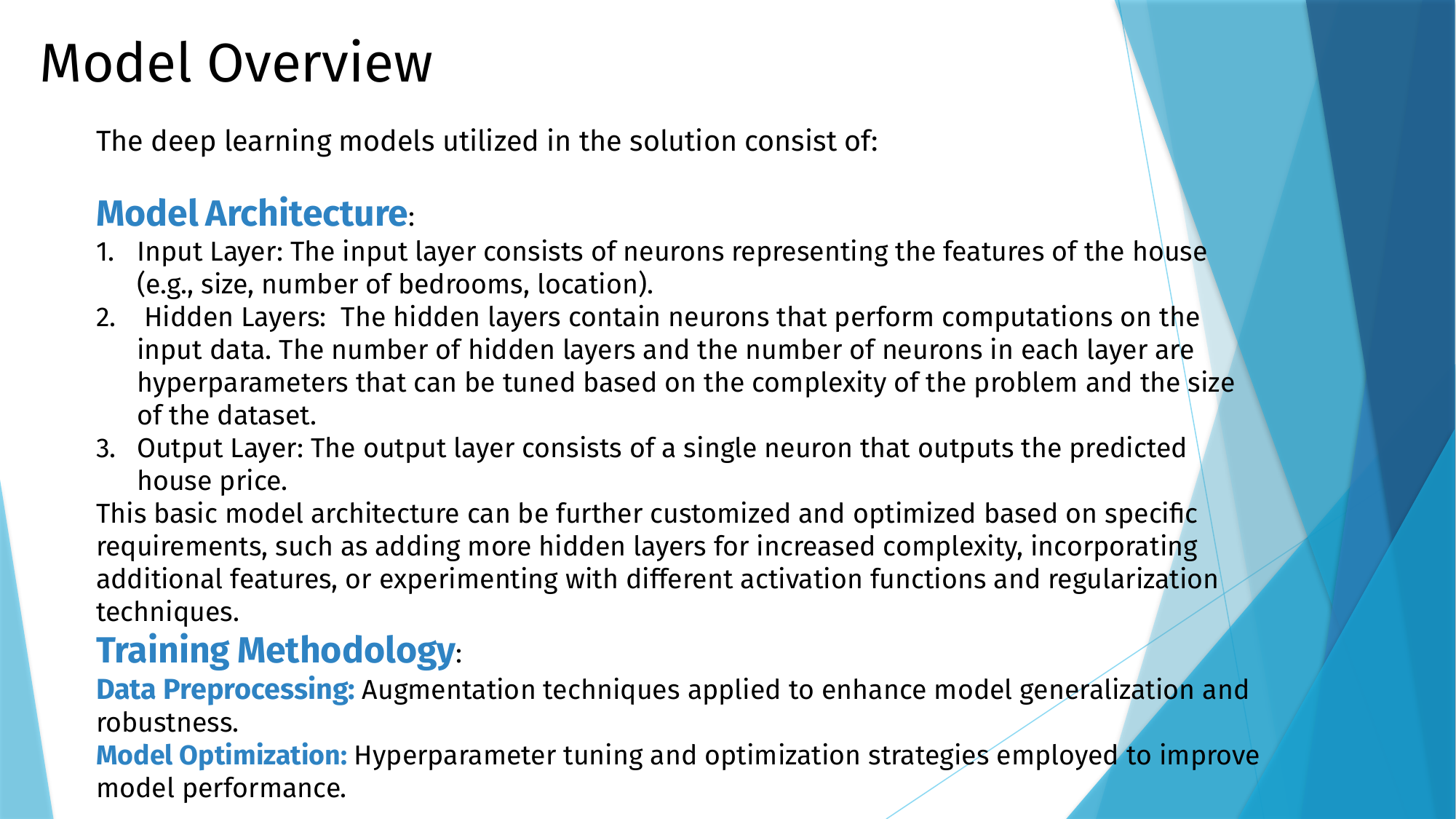

# Model Overview
The deep learning models utilized in the solution consist of:

Model Architecture:
Input Layer: The input layer consists of neurons representing the features of the house (e.g., size, number of bedrooms, location).
 Hidden Layers:  The hidden layers contain neurons that perform computations on the input data. The number of hidden layers and the number of neurons in each layer are hyperparameters that can be tuned based on the complexity of the problem and the size of the dataset.
Output Layer: The output layer consists of a single neuron that outputs the predicted house price.
This basic model architecture can be further customized and optimized based on specific requirements, such as adding more hidden layers for increased complexity, incorporating additional features, or experimenting with different activation functions and regularization techniques.
Training Methodology:
Data Preprocessing: Augmentation techniques applied to enhance model generalization and robustness.
Model Optimization: Hyperparameter tuning and optimization strategies employed to improve model performance.